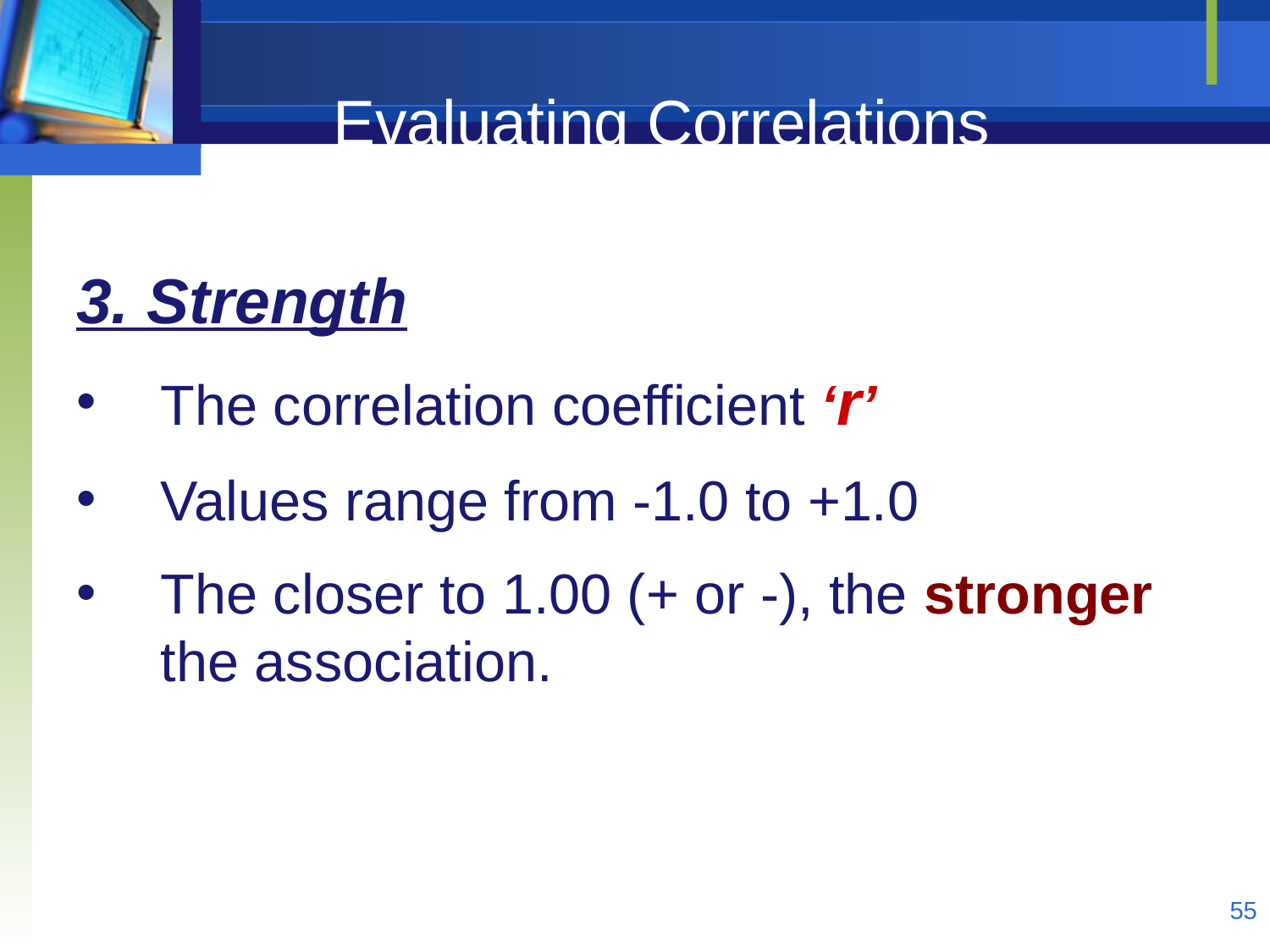

# Evaluating Correlations
3. Strength
The correlation coefficient ‘r’
Values range from -1.0 to +1.0
The closer to 1.00 (+ or -), the stronger the association.

55